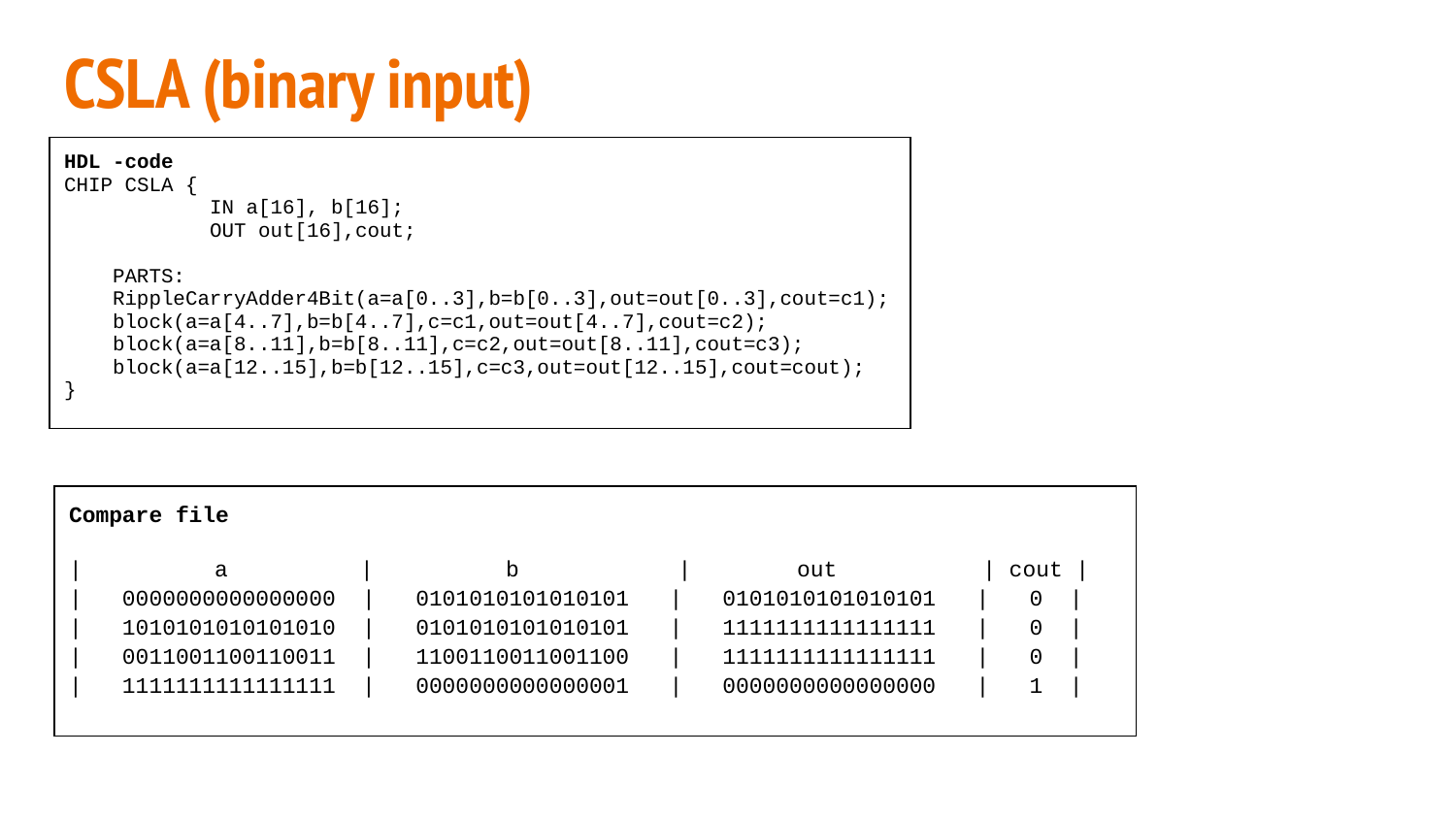

# CSLA (binary input)
| HDL -code CHIP CSLA { IN a[16], b[16]; OUT out[16],cout; PARTS: RippleCarryAdder4Bit(a=a[0..3],b=b[0..3],out=out[0..3],cout=c1); block(a=a[4..7],b=b[4..7],c=c1,out=out[4..7],cout=c2); block(a=a[8..11],b=b[8..11],c=c2,out=out[8..11],cout=c3); block(a=a[12..15],b=b[12..15],c=c3,out=out[12..15],cout=cout); } |
| --- |
| Compare file | a | b | out | cout | | 0000000000000000 | 0101010101010101 | 0101010101010101 | 0 | | 1010101010101010 | 0101010101010101 | 1111111111111111 | 0 | | 0011001100110011 | 1100110011001100 | 1111111111111111 | 0 | | 1111111111111111 | 0000000000000001 | 0000000000000000 | 1 | |
| --- |